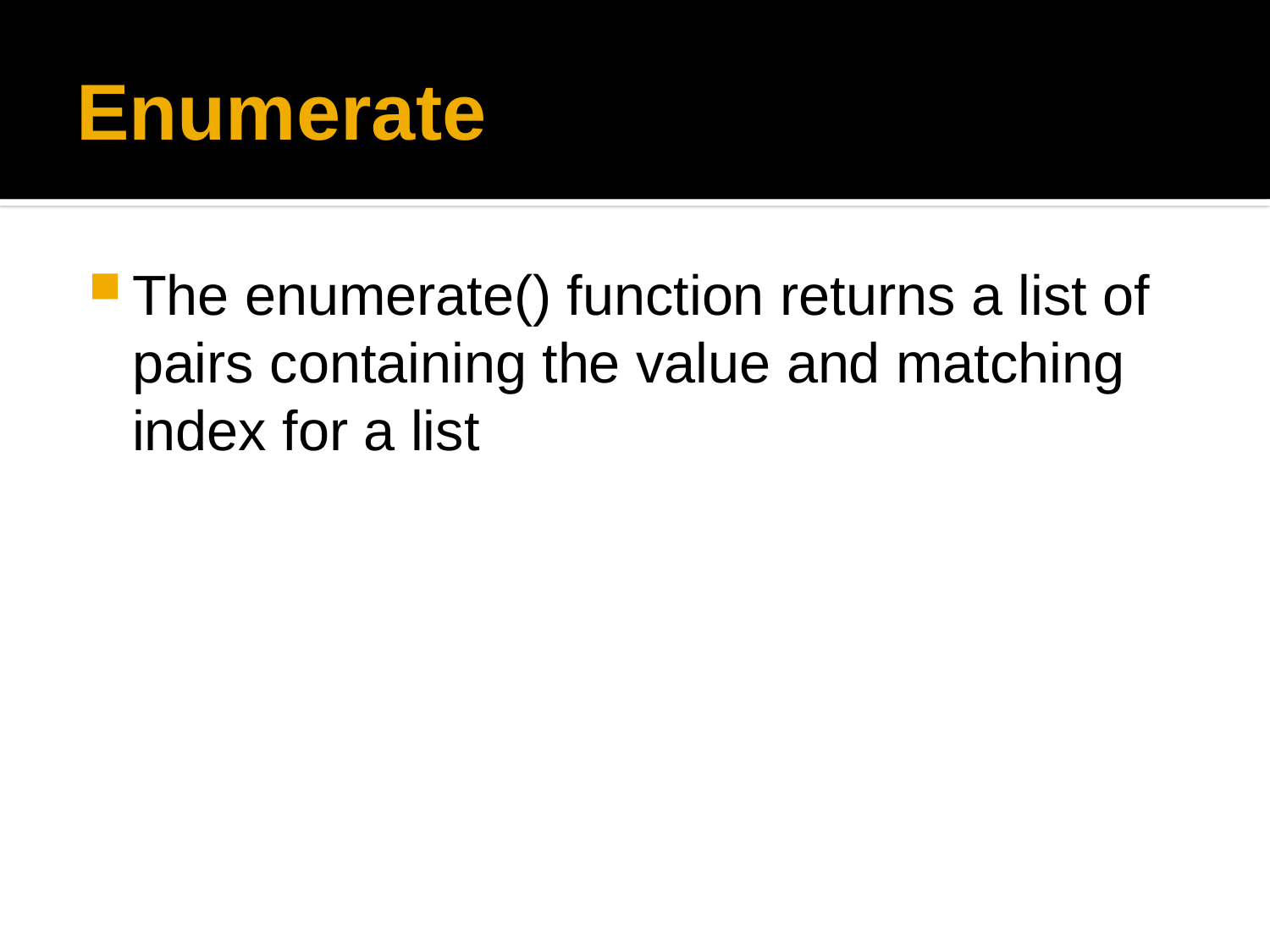

# Enumerate
The enumerate() function returns a list of pairs containing the value and matching index for a list